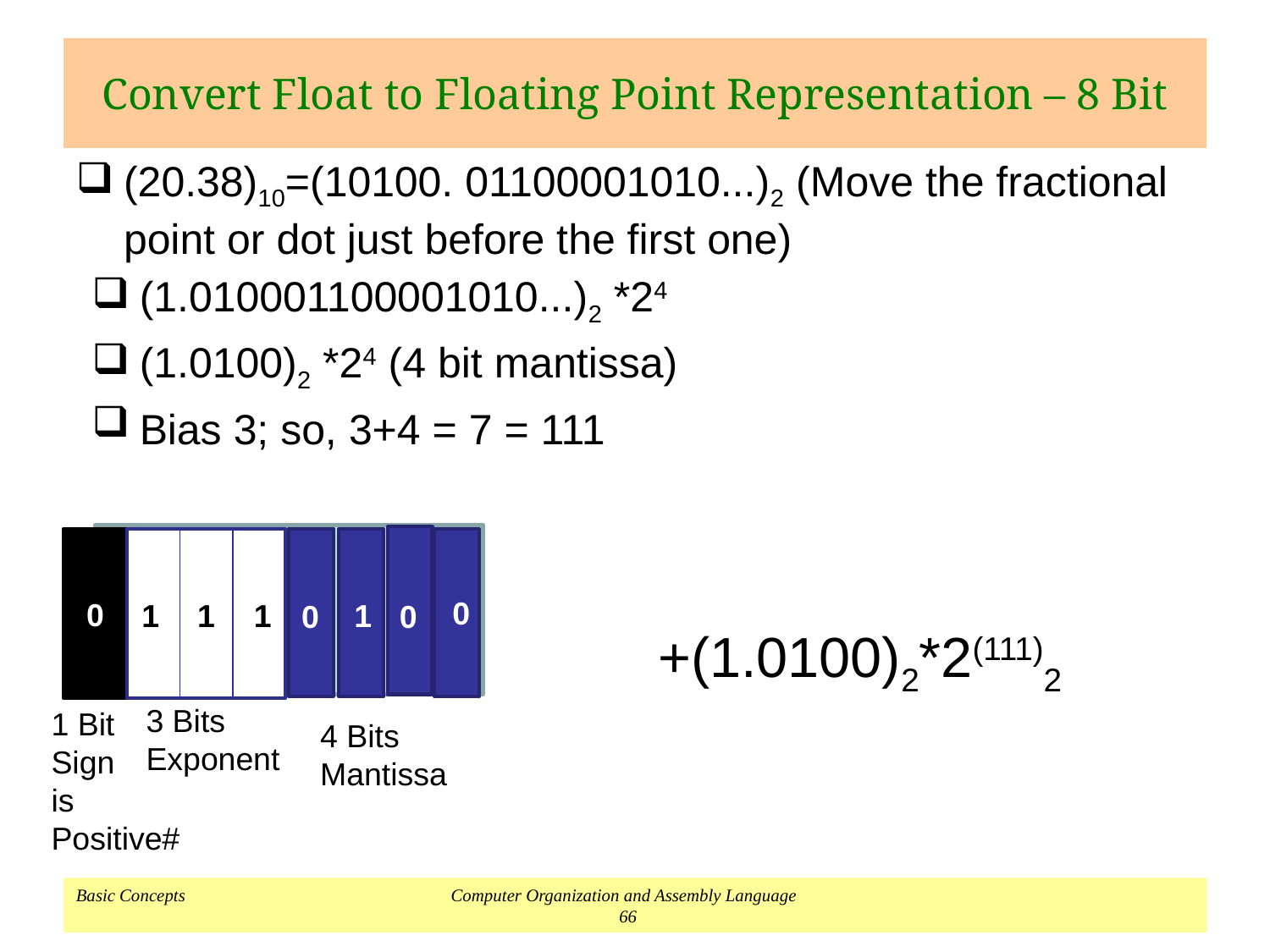

# Convert Float to Floating Point Representation – 8 Bit
(20.38)10=(10100. 01100001010...)2 (Move the fractional point or dot just before the first one)

(1.010001100001010...)2 *24
(1.0100)2 *24 (4 bit mantissa)
Bias 3; so, 3+4 = 7 = 111

0

0
1
1
1
1
0
0
+(1.0100)2*2(111)2
3 Bits
Exponent
1 Bit
Sign
is
Positive#
4 Bits
Mantissa